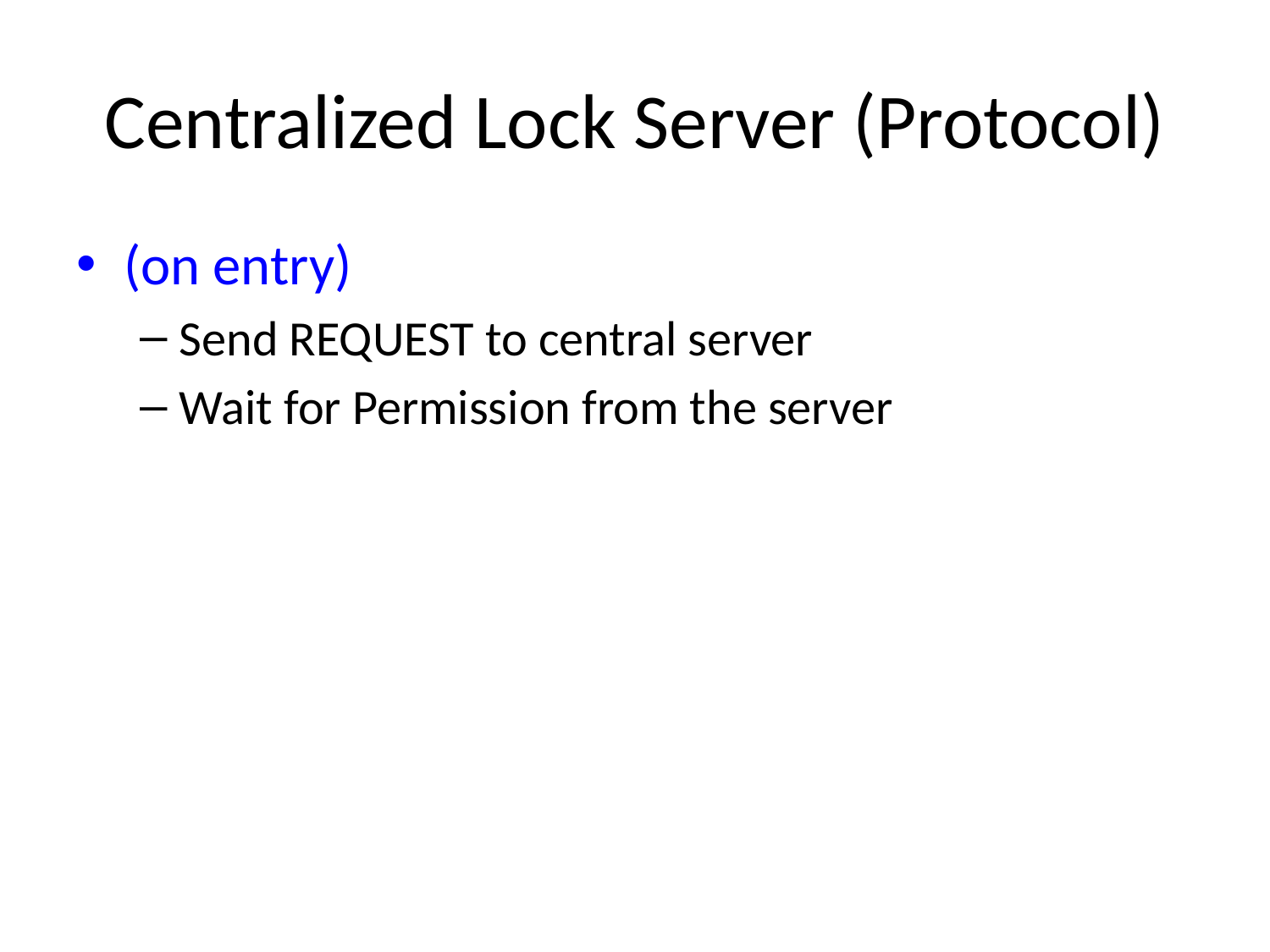

# Centralized Lock Server (Protocol)
(on entry)
Send REQUEST to central server
Wait for Permission from the server